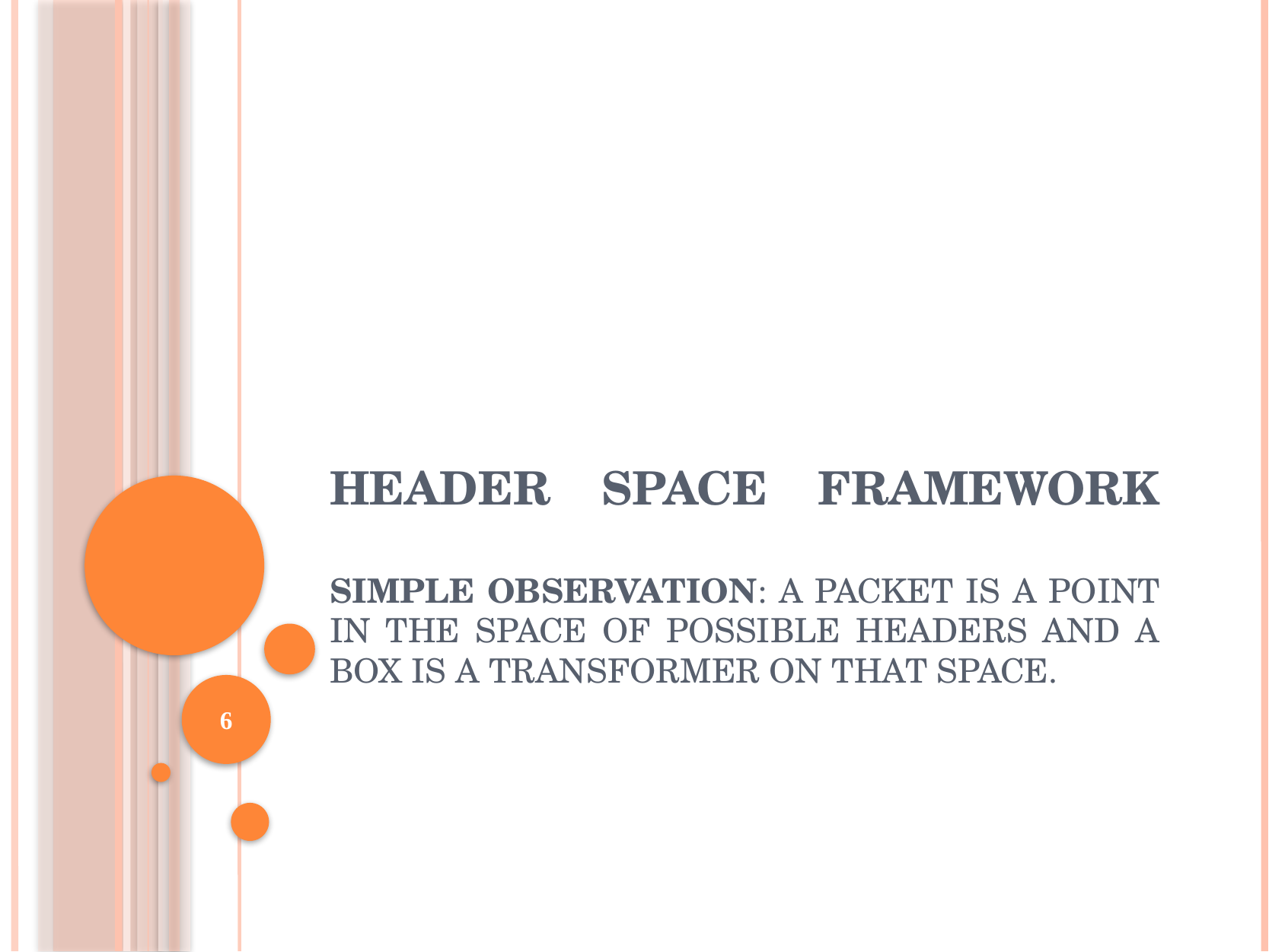

# Header Space Framework Simple Observation: a packet is a point in the space of possible headers and a box is a transformer on that space.
6